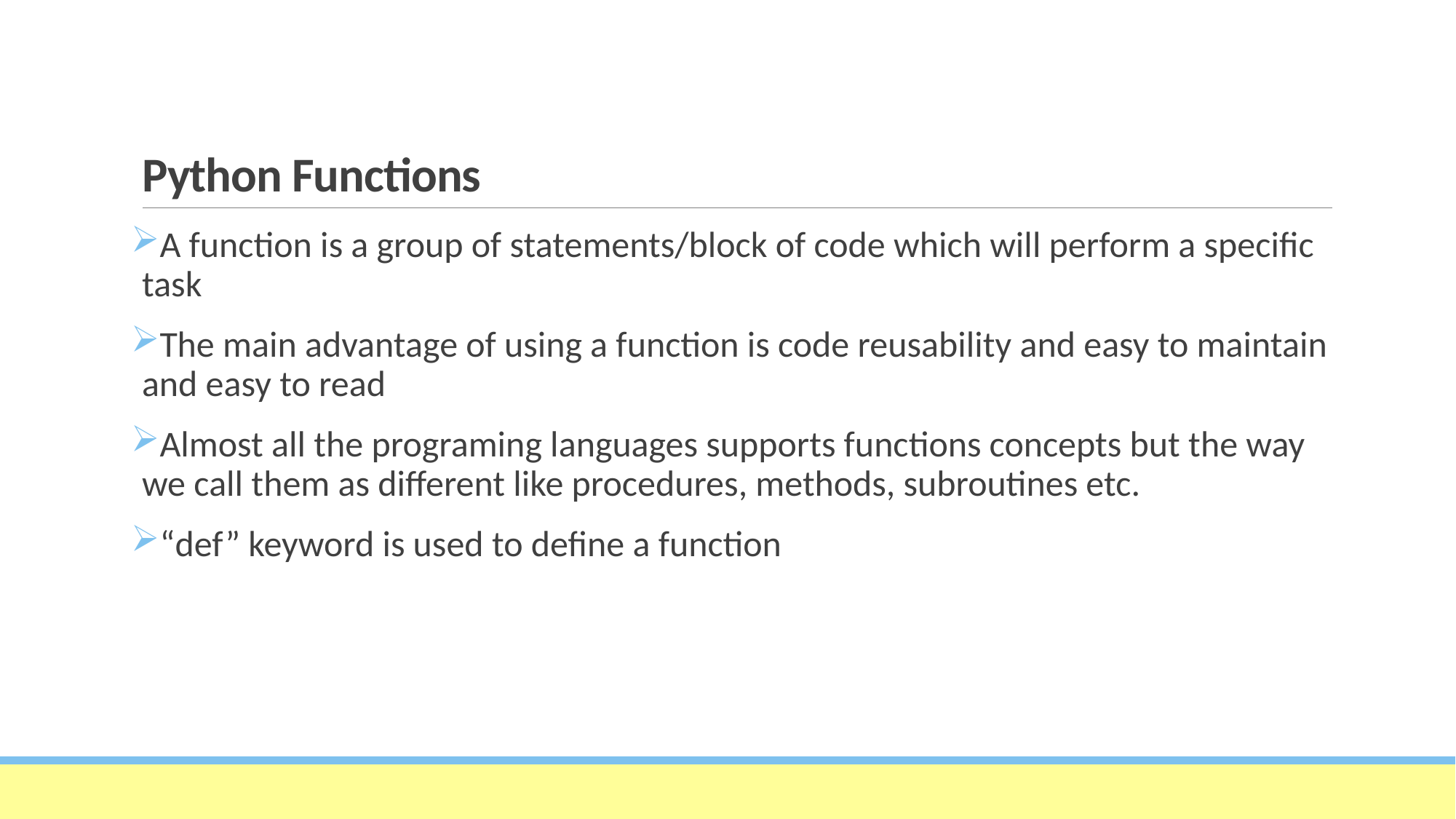

# Python Functions
A function is a group of statements/block of code which will perform a specific task
The main advantage of using a function is code reusability and easy to maintain and easy to read
Almost all the programing languages supports functions concepts but the way we call them as different like procedures, methods, subroutines etc.
“def” keyword is used to define a function